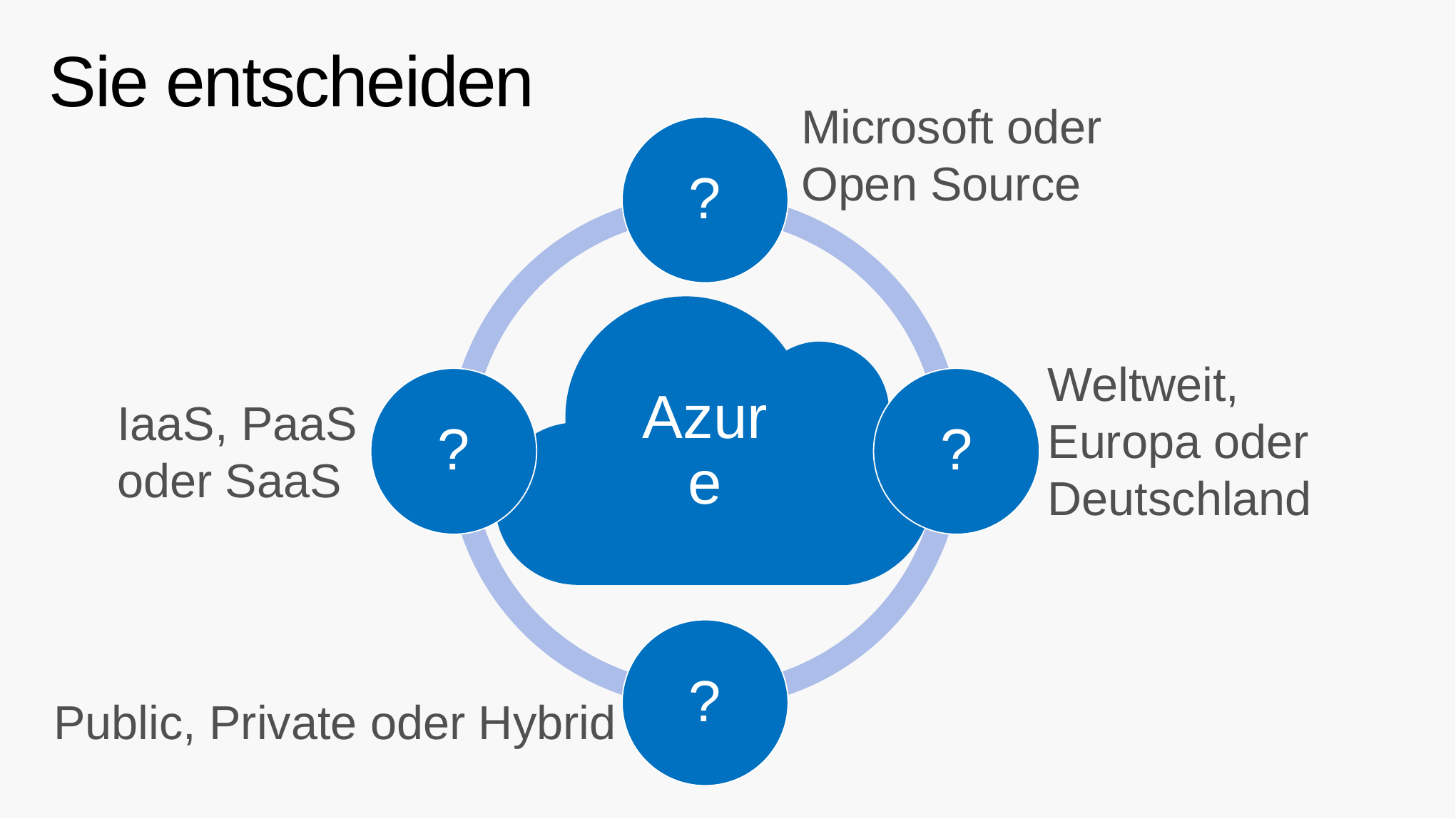

# Sie entscheiden
Microsoft oder Open Source
Azure
?
?
?
?

Weltweit, Europa oder Deutschland
IaaS, PaaS oder SaaS
Public, Private oder Hybrid